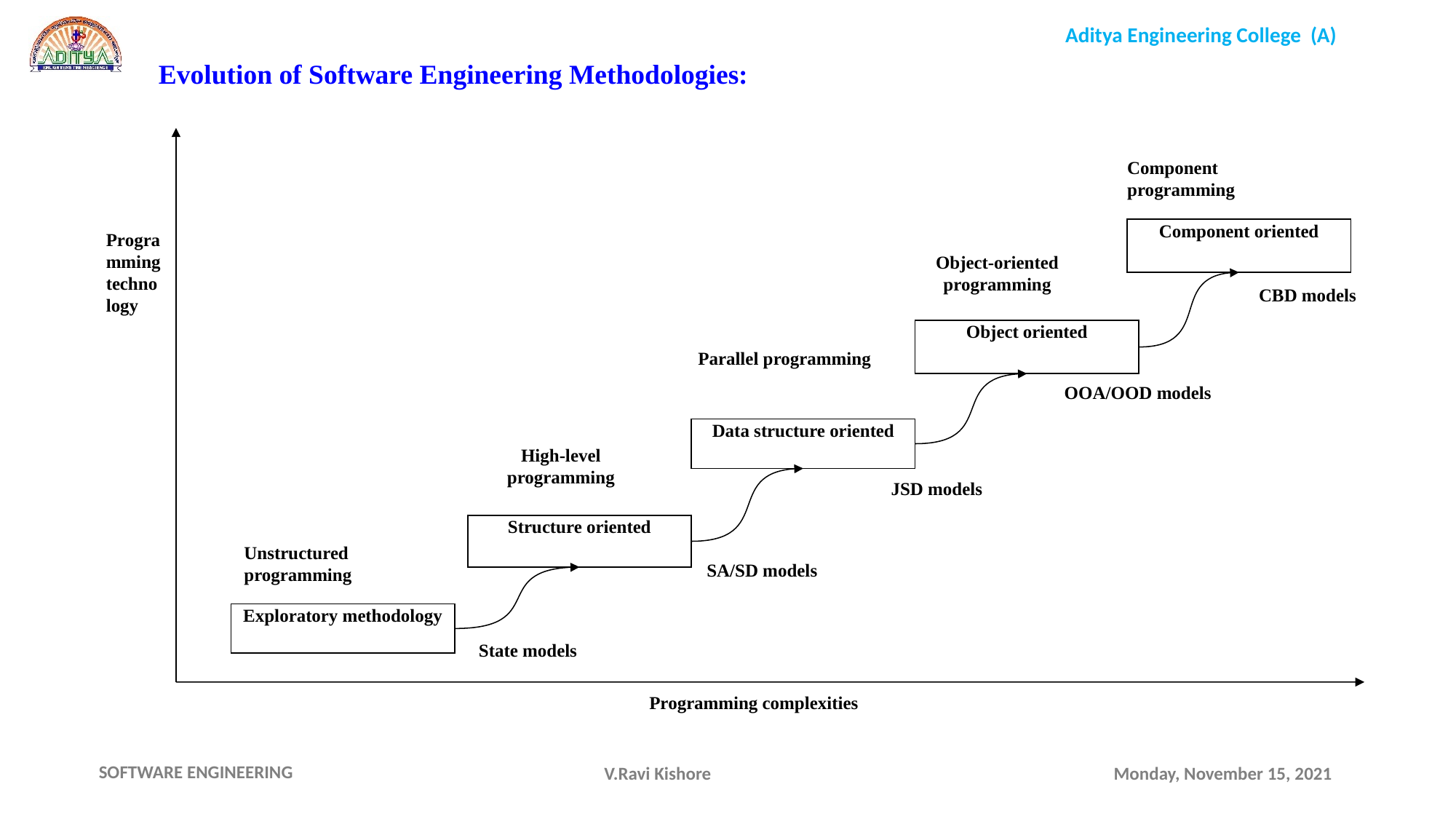

Evolution of Software Engineering Methodologies:

Component programming
Component oriented
Programming technology
Object-oriented programming
CBD models
Object oriented
Parallel programming
OOA/OOD models
Data structure oriented
High-level programming
JSD models
Structure oriented
Unstructured programming
SA/SD models
Exploratory methodology
State models
Programming complexities
V.Ravi Kishore
Monday, November 15, 2021